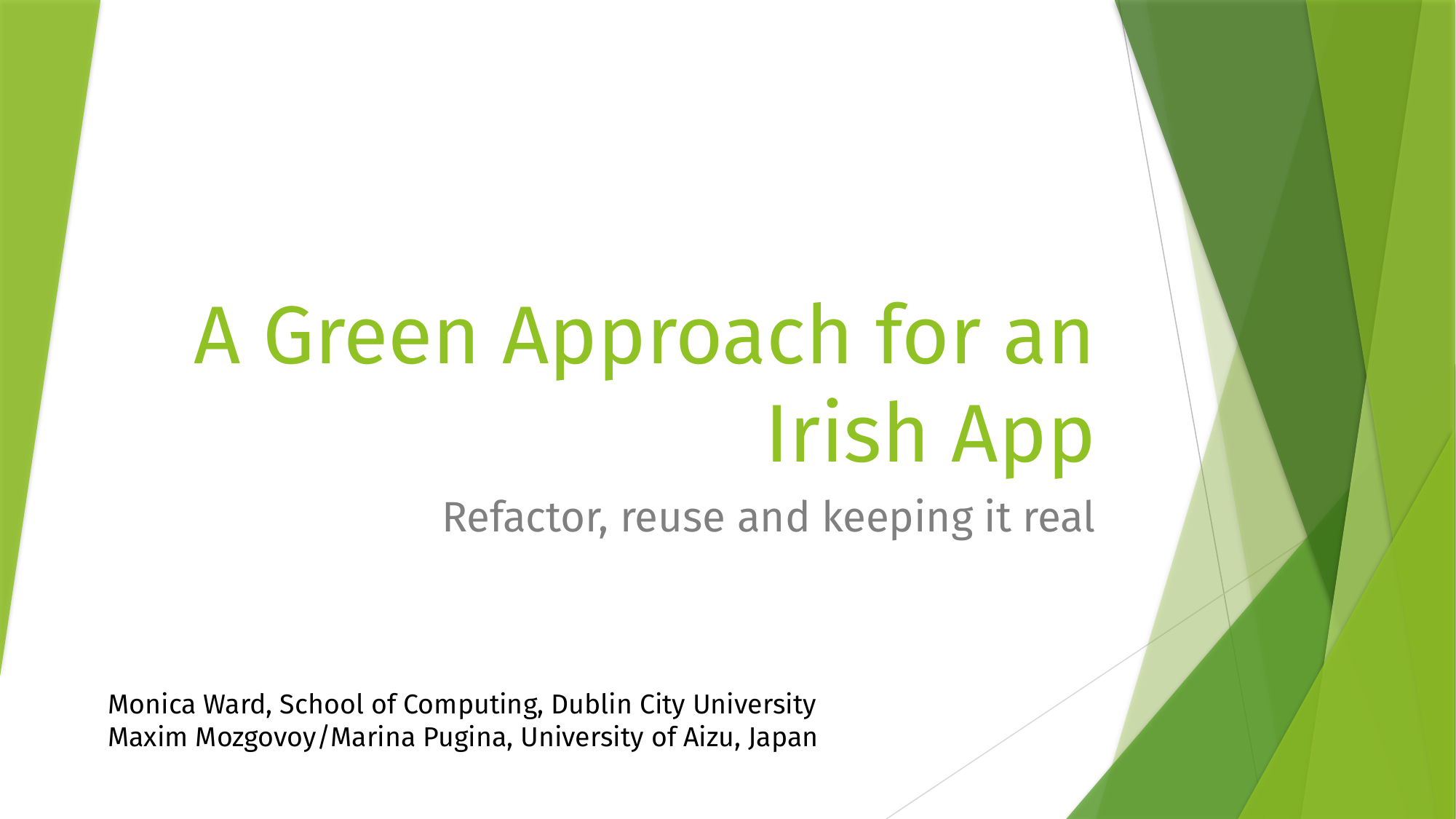

# A Green Approach for an Irish App
Refactor, reuse and keeping it real
Monica Ward, School of Computing, Dublin City University
Maxim Mozgovoy/Marina Pugina, University of Aizu, Japan